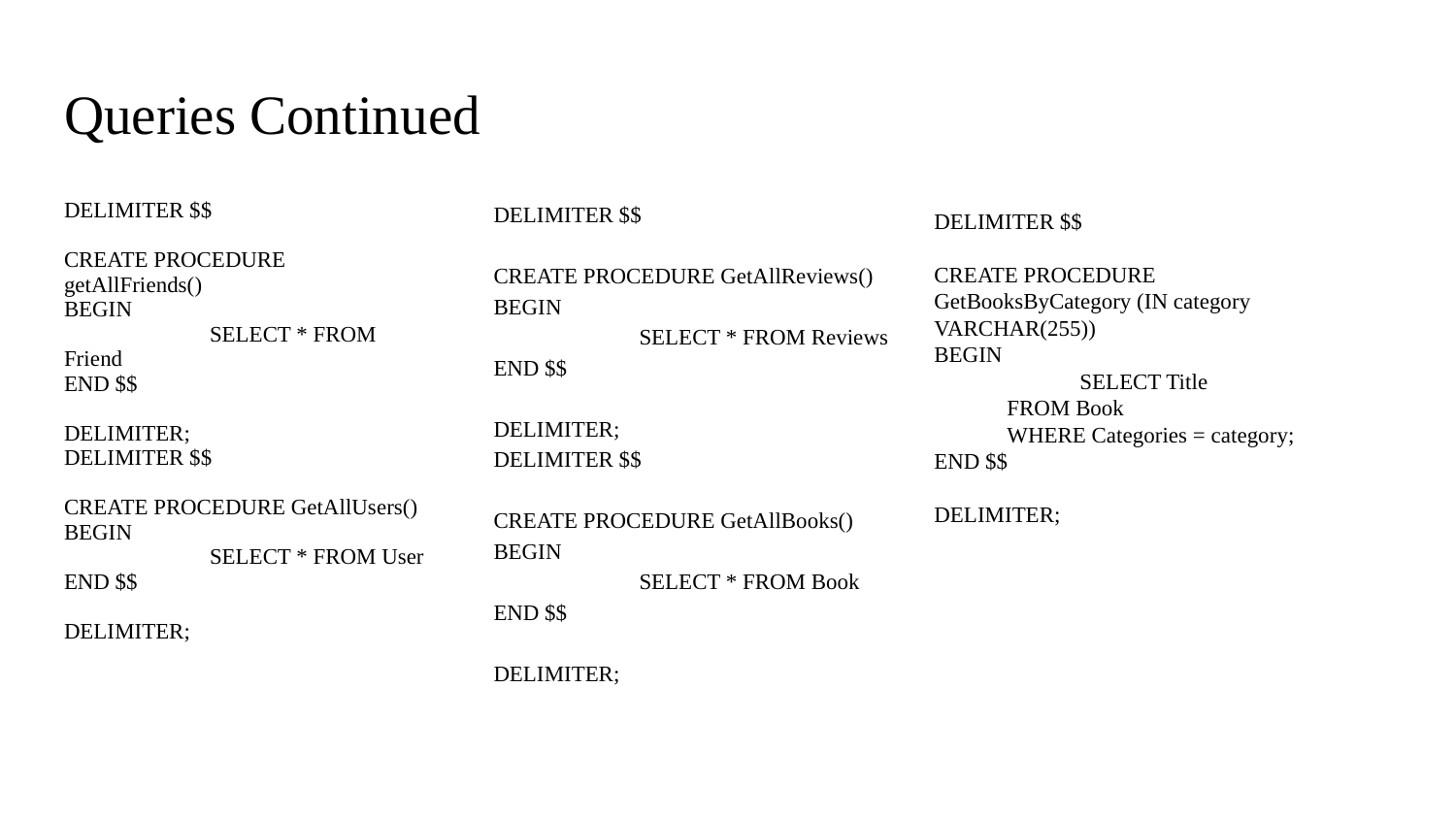

# Queries Continued
DELIMITER $$
CREATE PROCEDURE GetAllReviews()
BEGIN
	SELECT * FROM Reviews
END $$

DELIMITER;
DELIMITER $$
CREATE PROCEDURE GetAllBooks()
BEGIN
	SELECT * FROM Book
END $$

DELIMITER;
DELIMITER $$
CREATE PROCEDURE getAllFriends()
BEGIN
	SELECT * FROM Friend
END $$

DELIMITER;
DELIMITER $$
CREATE PROCEDURE GetAllUsers()
BEGIN
	SELECT * FROM User
END $$

DELIMITER;
DELIMITER $$

CREATE PROCEDURE GetBooksByCategory (IN category VARCHAR(255))
BEGIN
	SELECT Title
FROM Book
WHERE Categories = category;
END $$

DELIMITER;